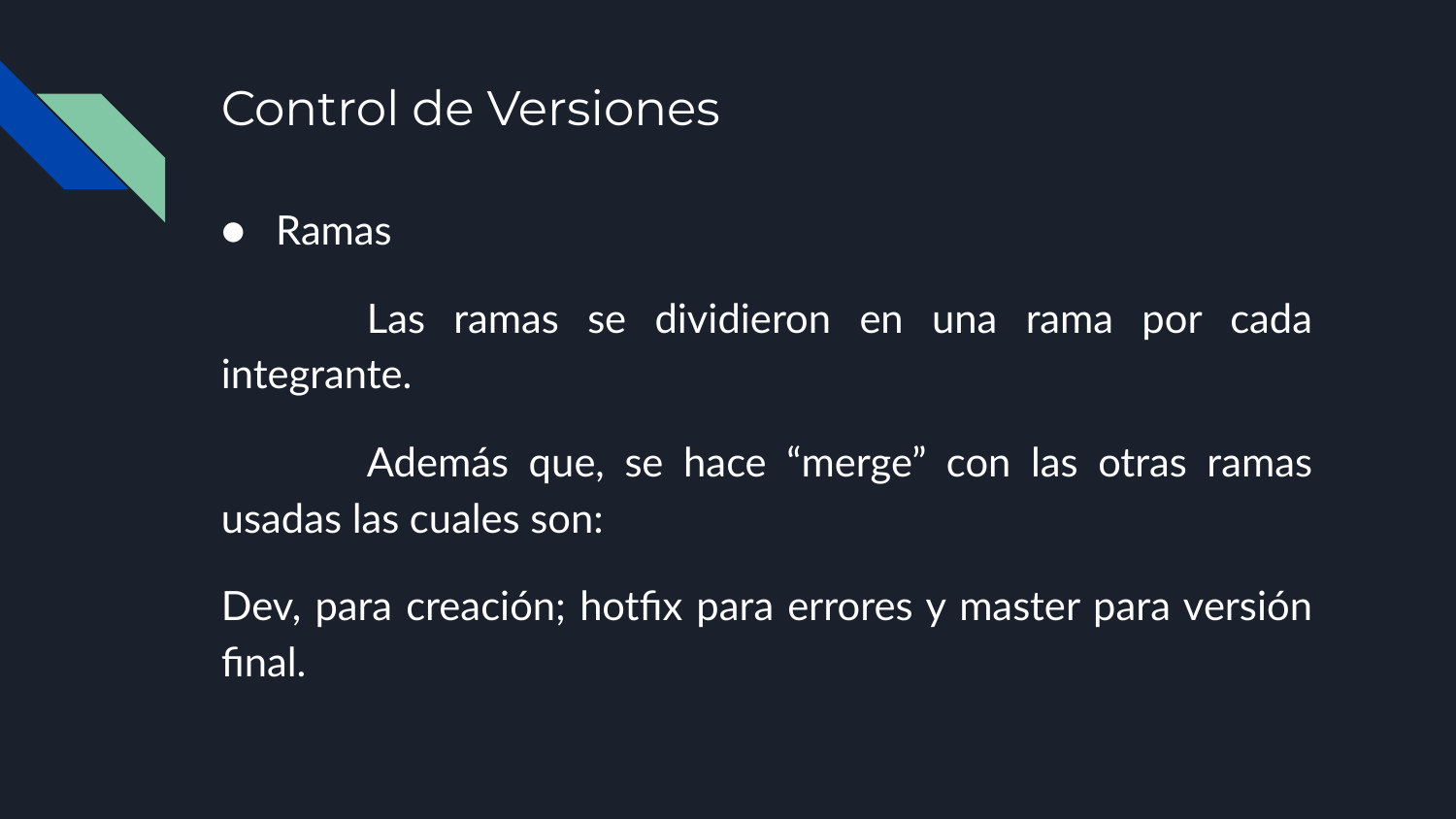

# Control de Versiones
Ramas
	Las ramas se dividieron en una rama por cada integrante.
	Además que, se hace “merge” con las otras ramas usadas las cuales son:
Dev, para creación; hotfix para errores y master para versión final.